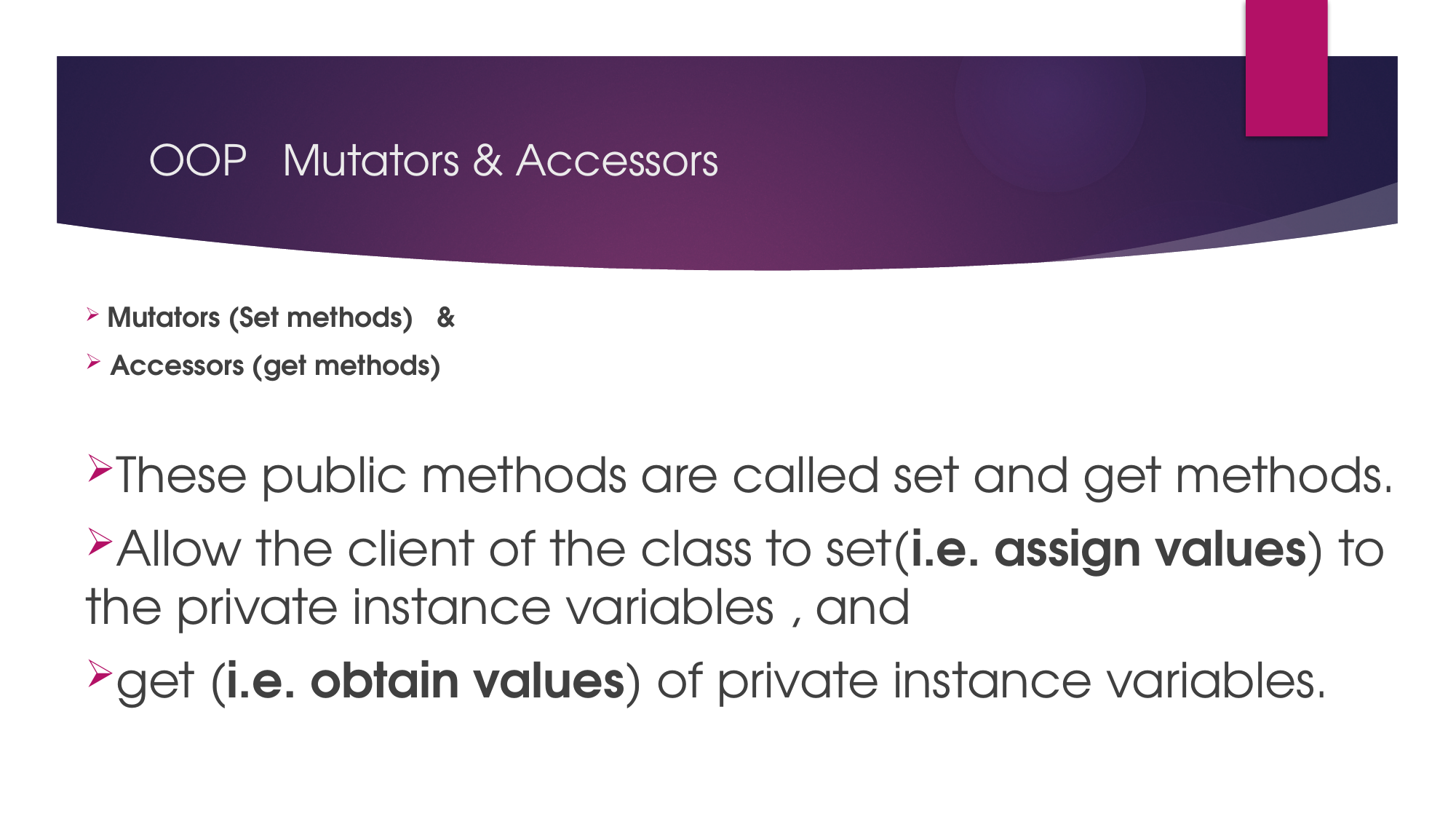

# OOP   Mutators & Accessors
 Mutators (Set methods)   &
 Accessors (get methods)

These public methods are called set and get methods.
Allow the client of the class to set(i.e. assign values) to the private instance variables , and
get (i.e. obtain values) of private instance variables.